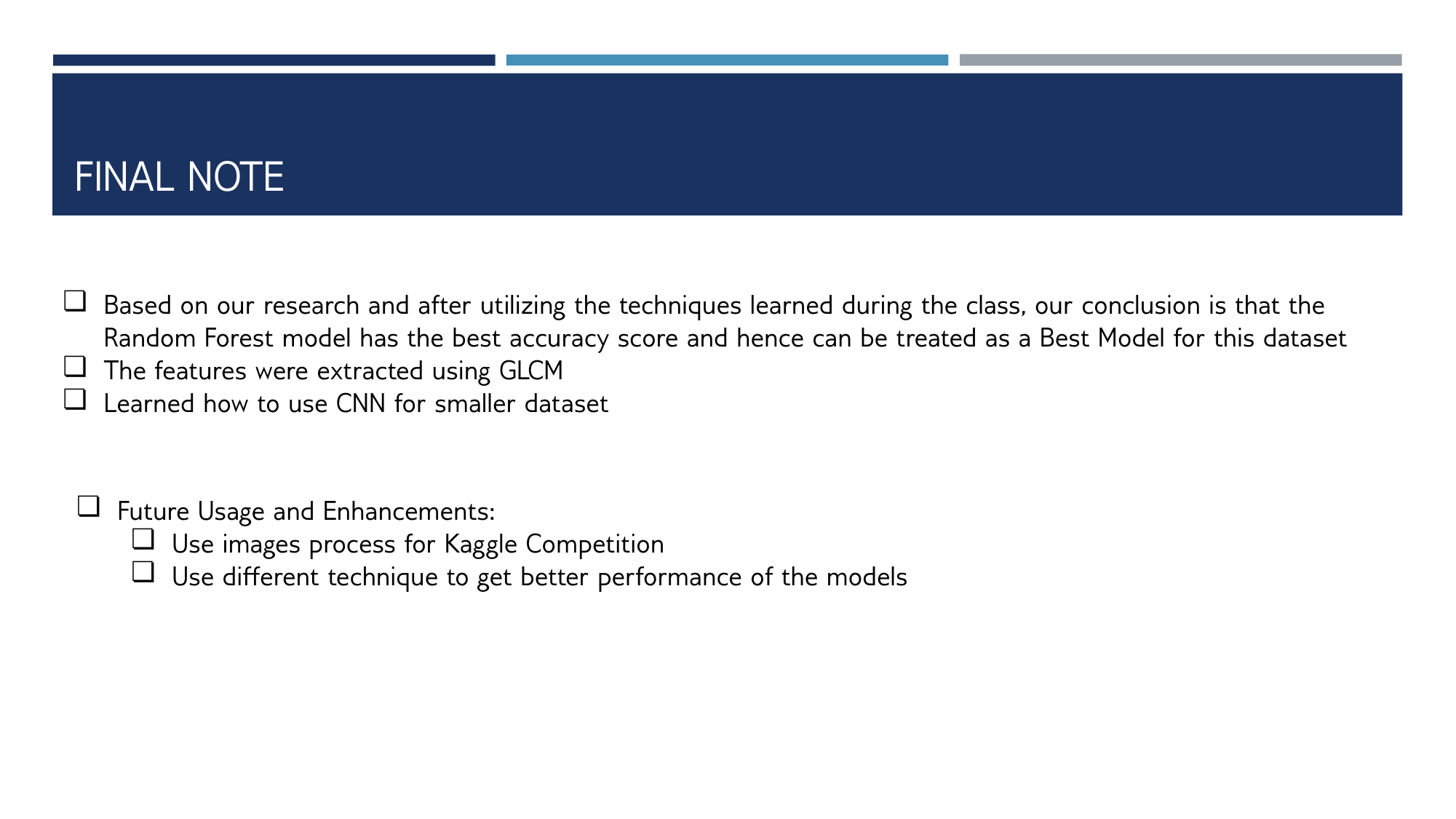

# FINAL NOTE

Based on our research and after utilizing the techniques learned during the class, our conclusion is that the Random Forest model has the best accuracy score and hence can be treated as a Best Model for this dataset
The features were extracted using GLCM
Learned how to use CNN for smaller dataset

Future Usage and Enhancements:
Use images process for Kaggle Competition
Use different technique to get better performance of the models